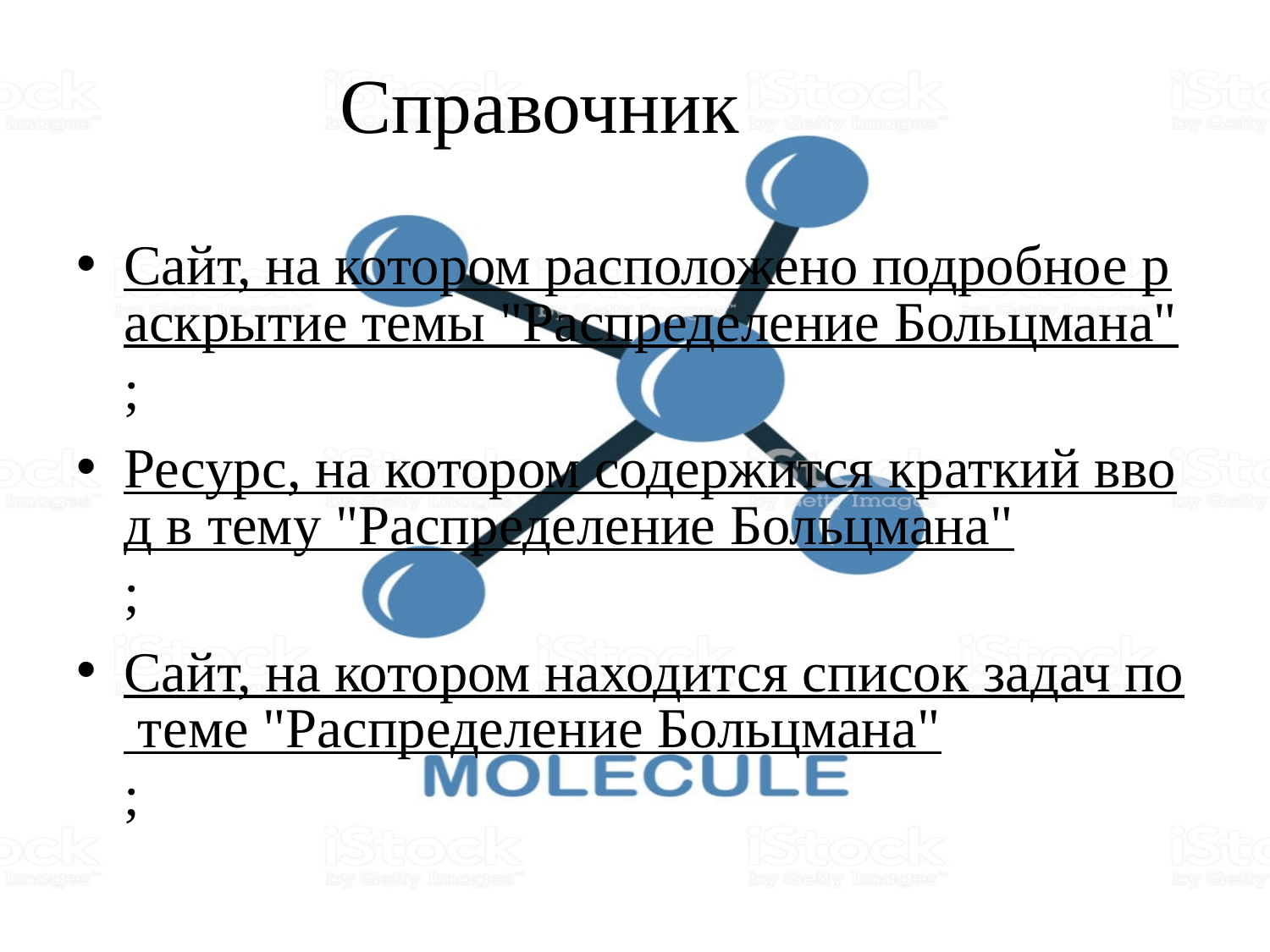

Справочник
#
Сайт, на котором расположено подробное раскрытие темы "Распределение Больцмана";
Ресурс, на котором содержится краткий ввод в тему "Распределение Больцмана";
Сайт, на котором находится список задач по теме "Распределение Больцмана";